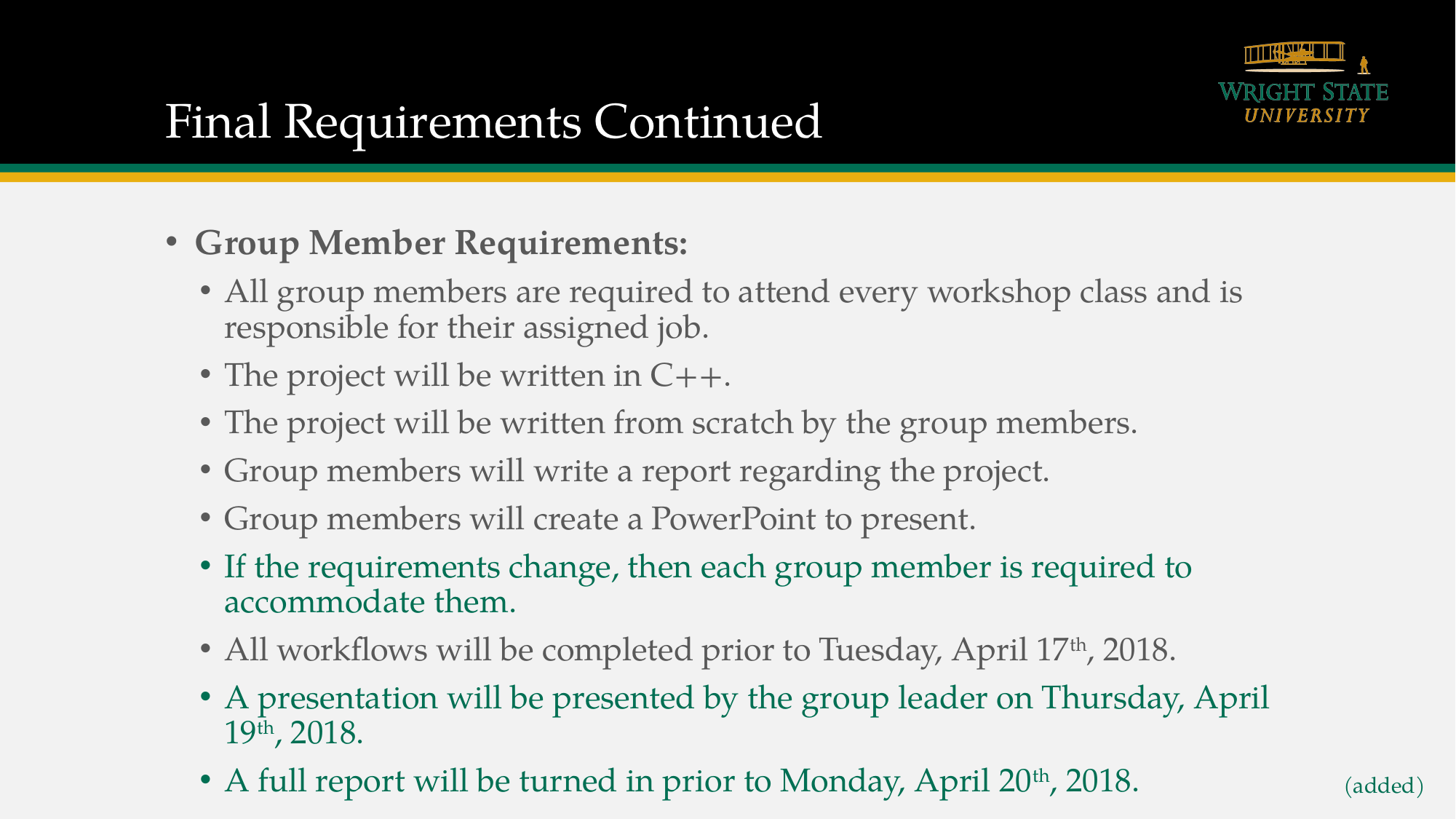

# Final Requirements Continued
Group Member Requirements:
All group members are required to attend every workshop class and is responsible for their assigned job.
The project will be written in C++.
The project will be written from scratch by the group members.
Group members will write a report regarding the project.
Group members will create a PowerPoint to present.
If the requirements change, then each group member is required to accommodate them.
All workflows will be completed prior to Tuesday, April 17th, 2018.
A presentation will be presented by the group leader on Thursday, April 19th, 2018.
A full report will be turned in prior to Monday, April 20th, 2018.

(added)